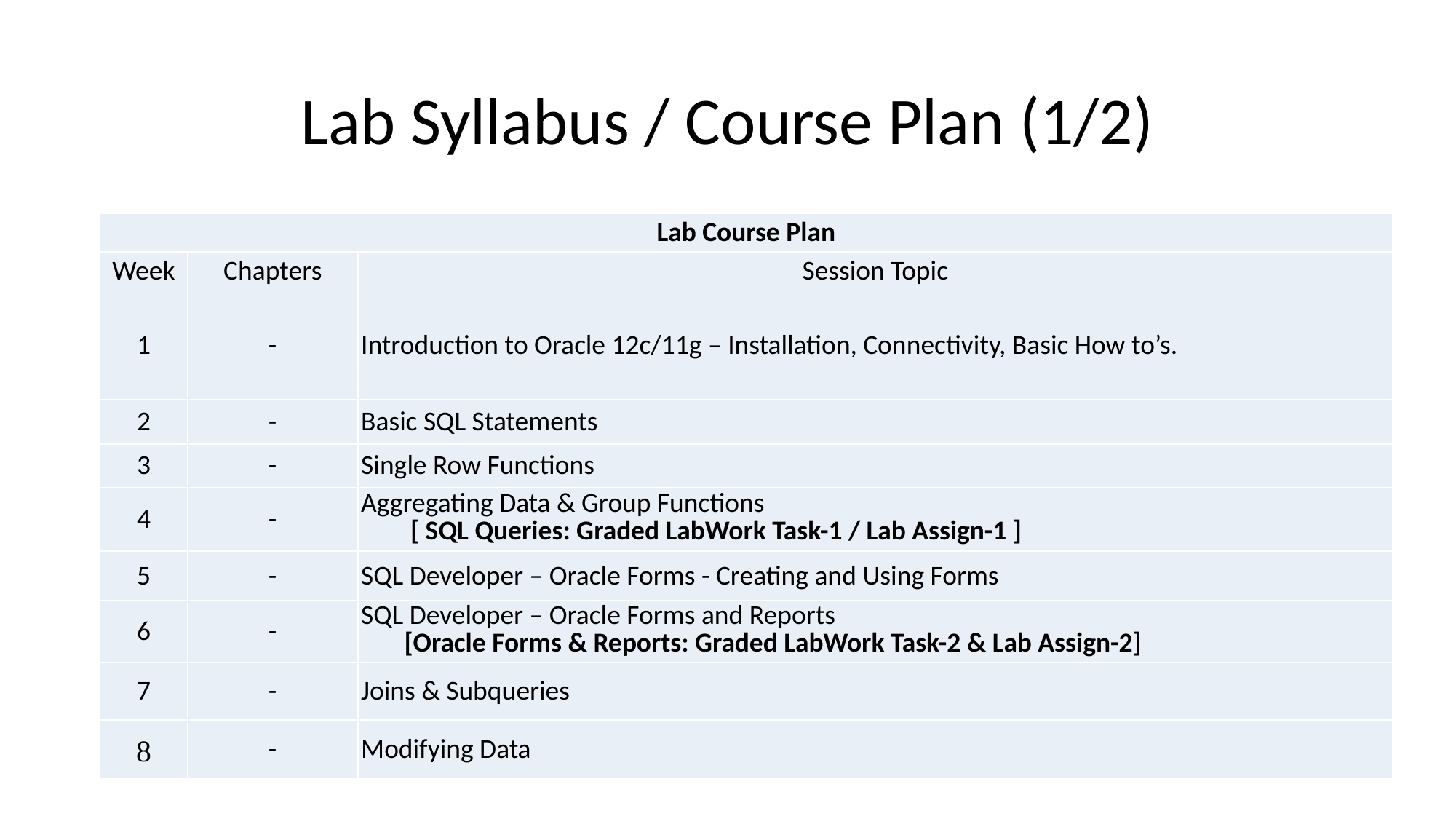

# Lab Syllabus / Course Plan (1/2)
| Lab Course Plan |  |  |
| --- | --- | --- |
| Week | Chapters | Session Topic |
| 1 | - | Introduction to Oracle 12c/11g – Installation, Connectivity, Basic How to’s. |
| 2 | - | Basic SQL Statements |
| 3 | - | Single Row Functions |
| 4 | - | Aggregating Data & Group Functions [ SQL Queries: Graded LabWork Task-1 / Lab Assign-1 ] |
| 5 | - | SQL Developer – Oracle Forms - Creating and Using Forms |
| 6 | - | SQL Developer – Oracle Forms and Reports [Oracle Forms & Reports: Graded LabWork Task-2 & Lab Assign-2] |
| 7 | - | Joins & Subqueries |
| 8 | - | Modifying Data |